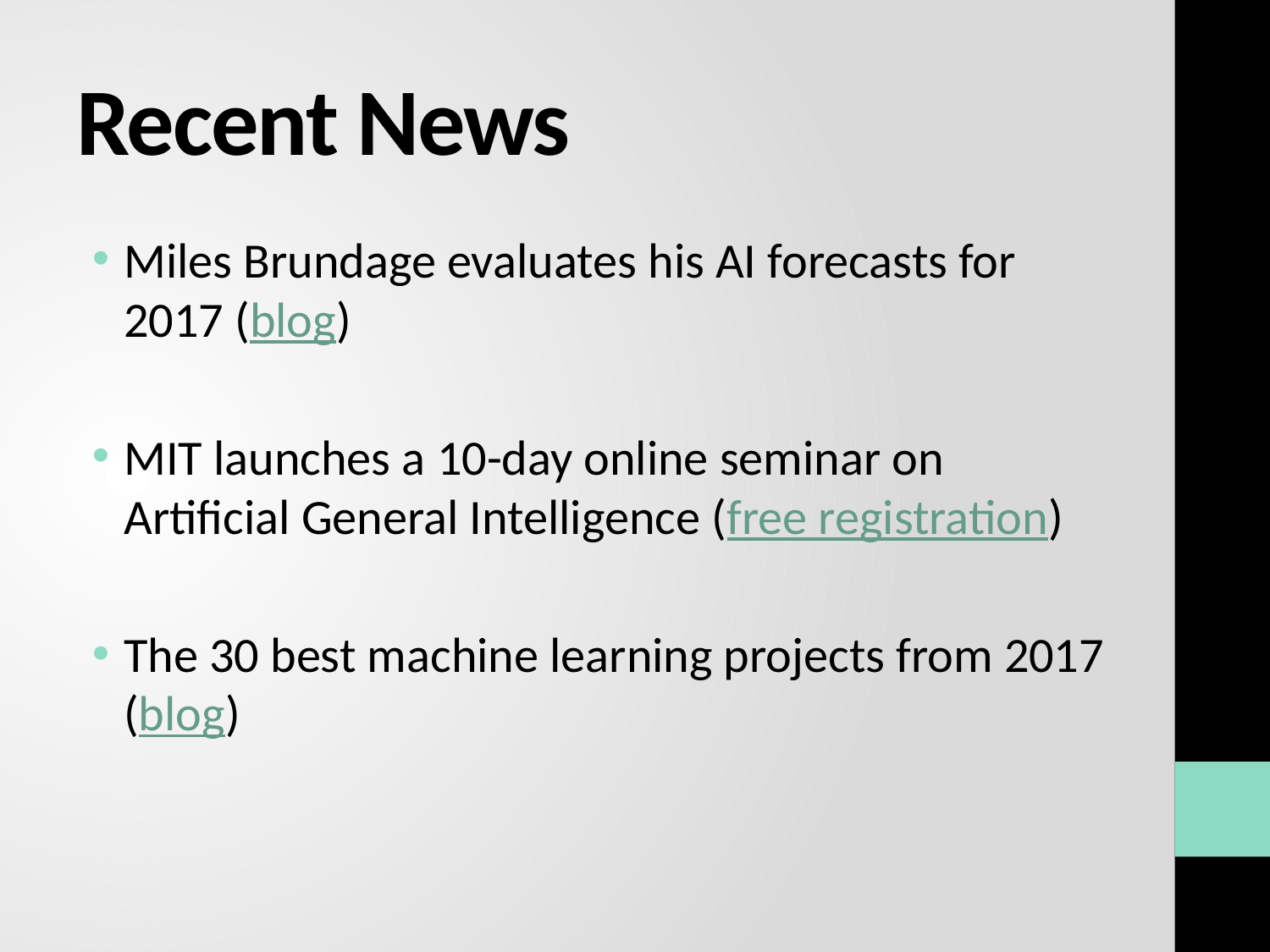

# Recent News
Miles Brundage evaluates his AI forecasts for 2017 (blog)

MIT launches a 10-day online seminar on Artificial General Intelligence (free registration)

The 30 best machine learning projects from 2017 (blog)